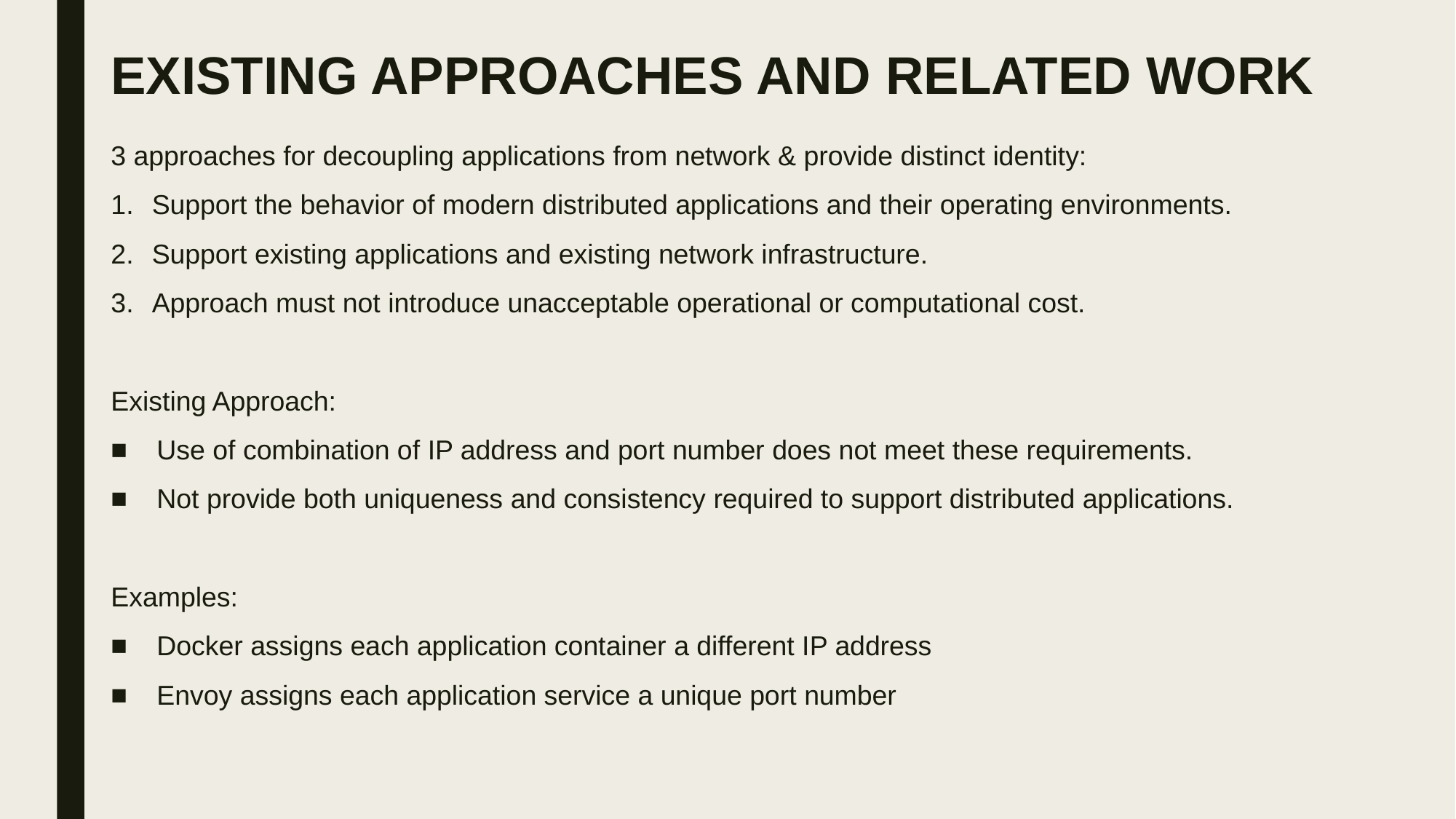

# EXISTING APPROACHES AND RELATED WORK
3 approaches for decoupling applications from network & provide distinct identity:
Support the behavior of modern distributed applications and their operating environments.
Support existing applications and existing network infrastructure.
Approach must not introduce unacceptable operational or computational cost.

Existing Approach:
Use of combination of IP address and port number does not meet these requirements.
Not provide both uniqueness and consistency required to support distributed applications.

Examples:
Docker assigns each application container a different IP address
Envoy assigns each application service a unique port number